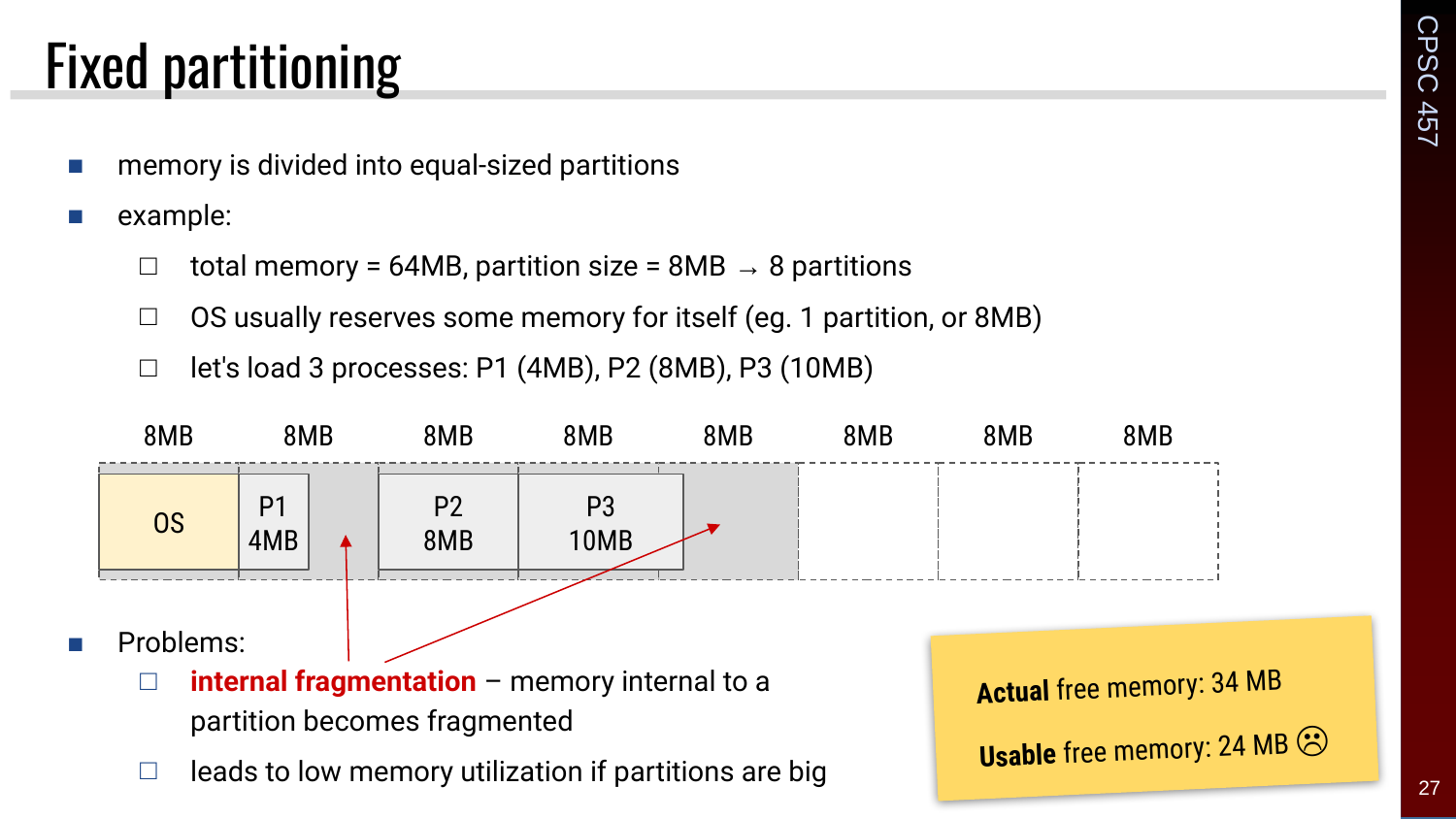

# Fixed partitioning
memory is divided into equal-sized partitions
example:
total memory = 64MB, partition size = 8MB → 8 partitions
OS usually reserves some memory for itself (eg. 1 partition, or 8MB)
let's load 3 processes: P1 (4MB), P2 (8MB), P3 (10MB)

Problems:
internal fragmentation – memory internal to a
partition becomes fragmented
leads to low memory utilization if partitions are big
8MB
8MB
8MB
8MB
8MB
8MB
8MB
8MB

OS
P1
4MB
P2
8MB
P3
10MB
Actual free memory: 34 MB
Usable free memory: 24 MB ☹️